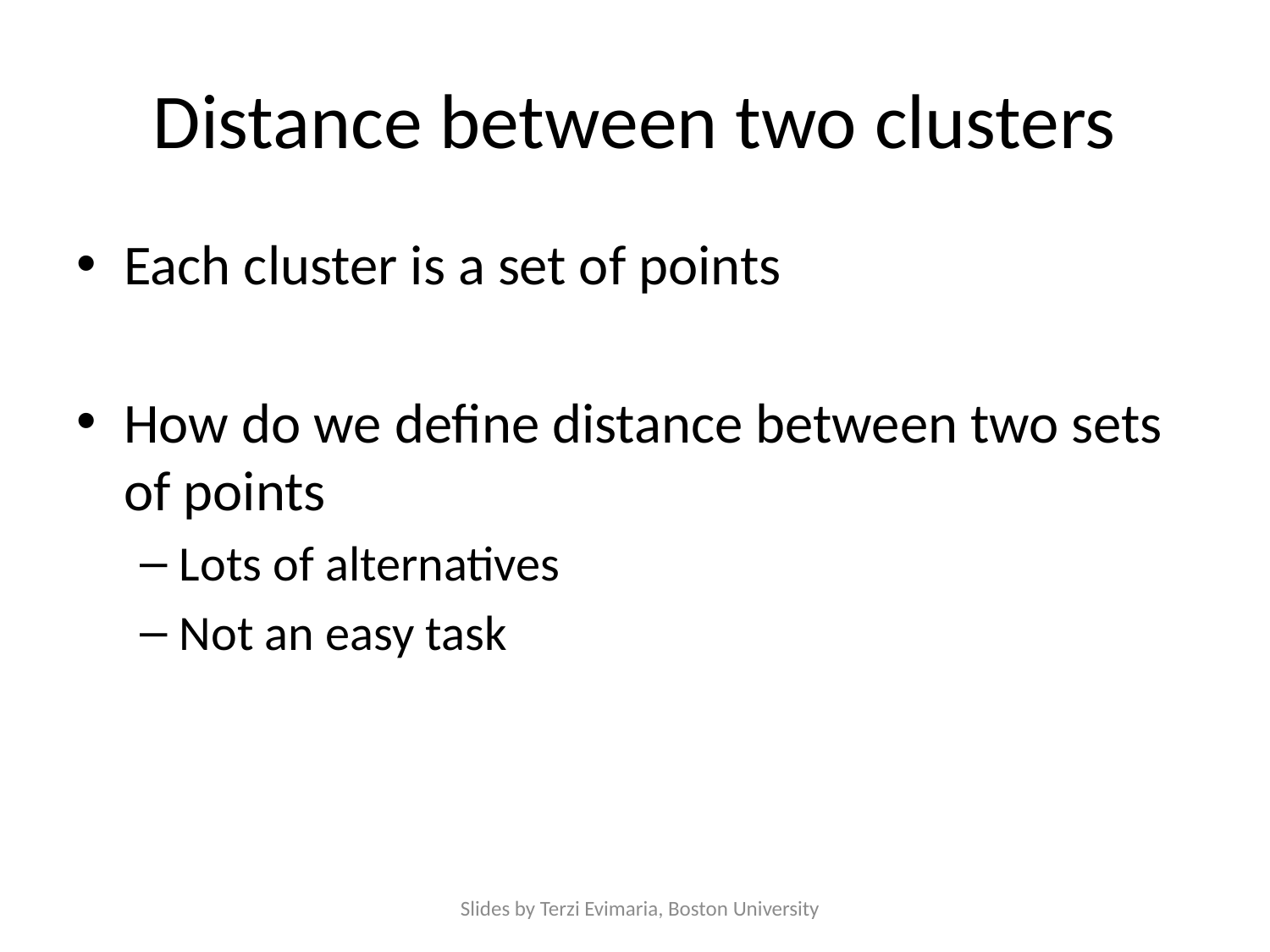

# Distance between two clusters
Each cluster is a set of points

How do we define distance between two sets of points
Lots of alternatives
Not an easy task
Slides by Terzi Evimaria, Boston University